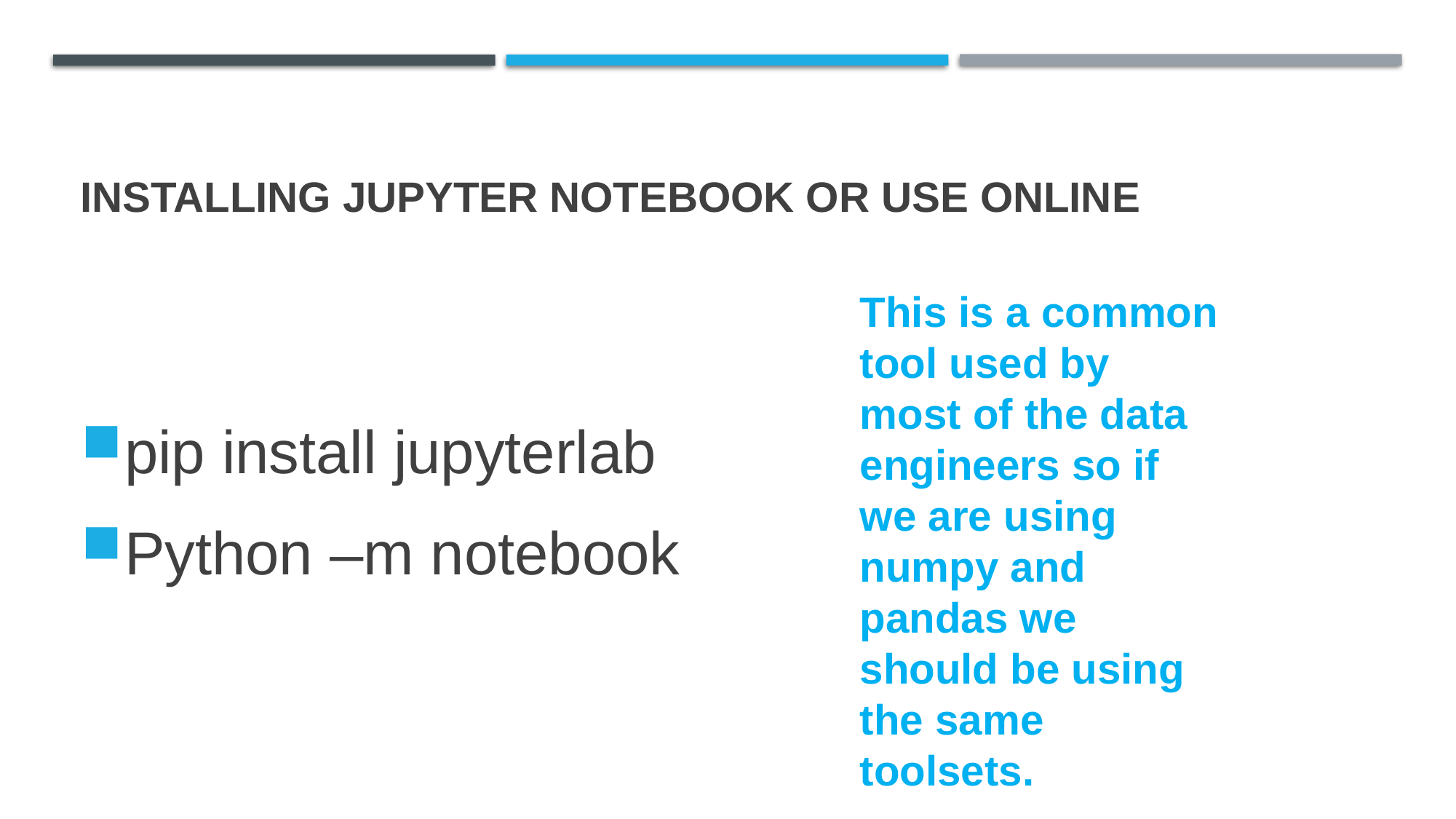

# Installing jupyter notebook or use online
pip install jupyterlab
Python –m notebook
This is a common tool used by most of the data engineers so if we are using numpy and pandas we should be using the same toolsets.